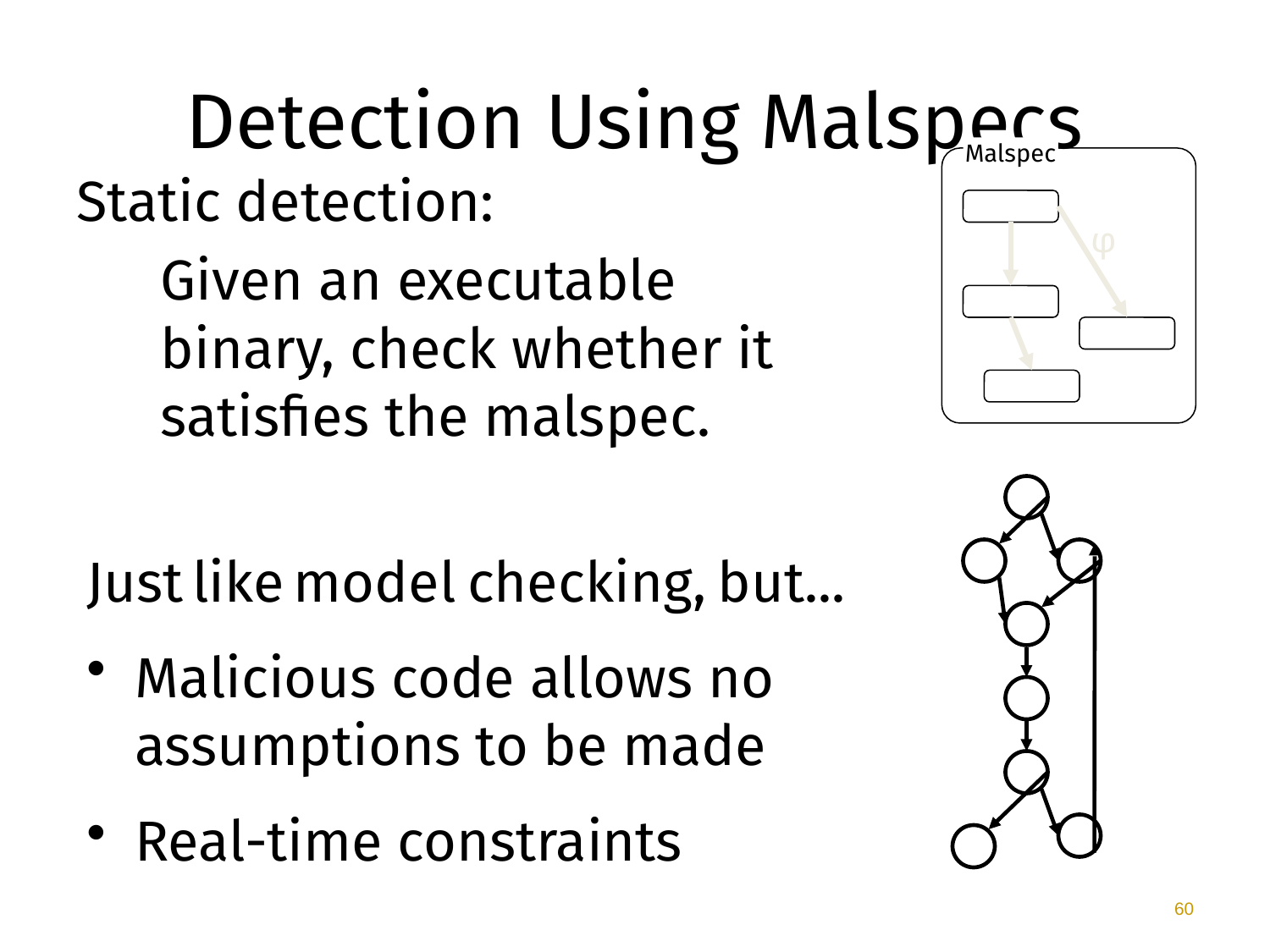

60
# Detection Using Malspecs
Malspec

Static detection:
	Given an executable  binary, check whether it satisfies the malspec.

φ

Just like model checking, but...
Malicious code allows no assumptions to be made
Real-time constraints